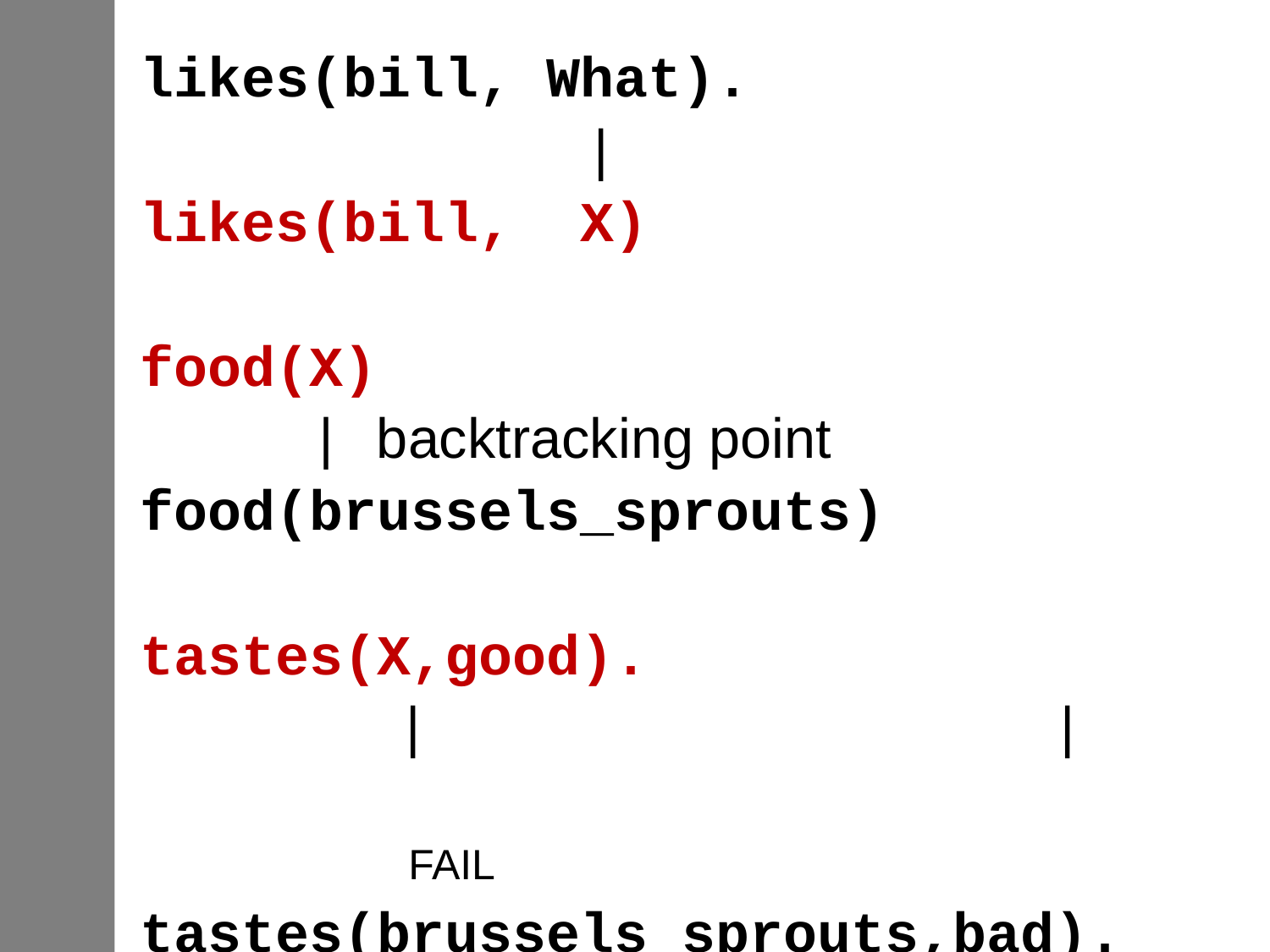

likes(bill, What).
                             |
likes(bill,  X)

food(X)
     | backtracking point
food(brussels_sprouts)

tastes(X,good).
                 |                                         |
		      FAIL
tastes(brussels_sprouts,bad).